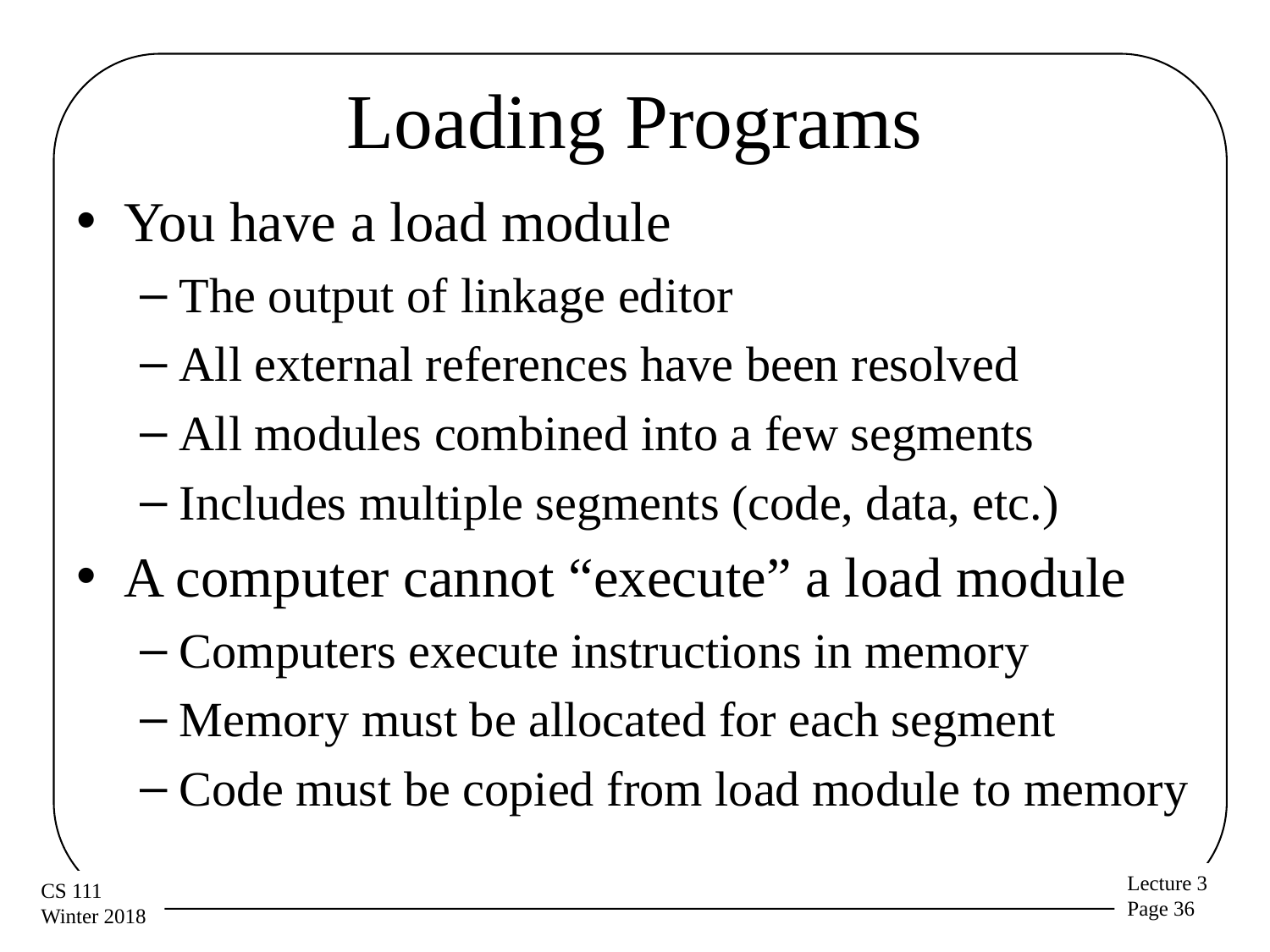

# Loading Programs
You have a load module
The output of linkage editor
All external references have been resolved
All modules combined into a few segments
Includes multiple segments (code, data, etc.)
A computer cannot “execute” a load module
Computers execute instructions in memory
Memory must be allocated for each segment
Code must be copied from load module to memory